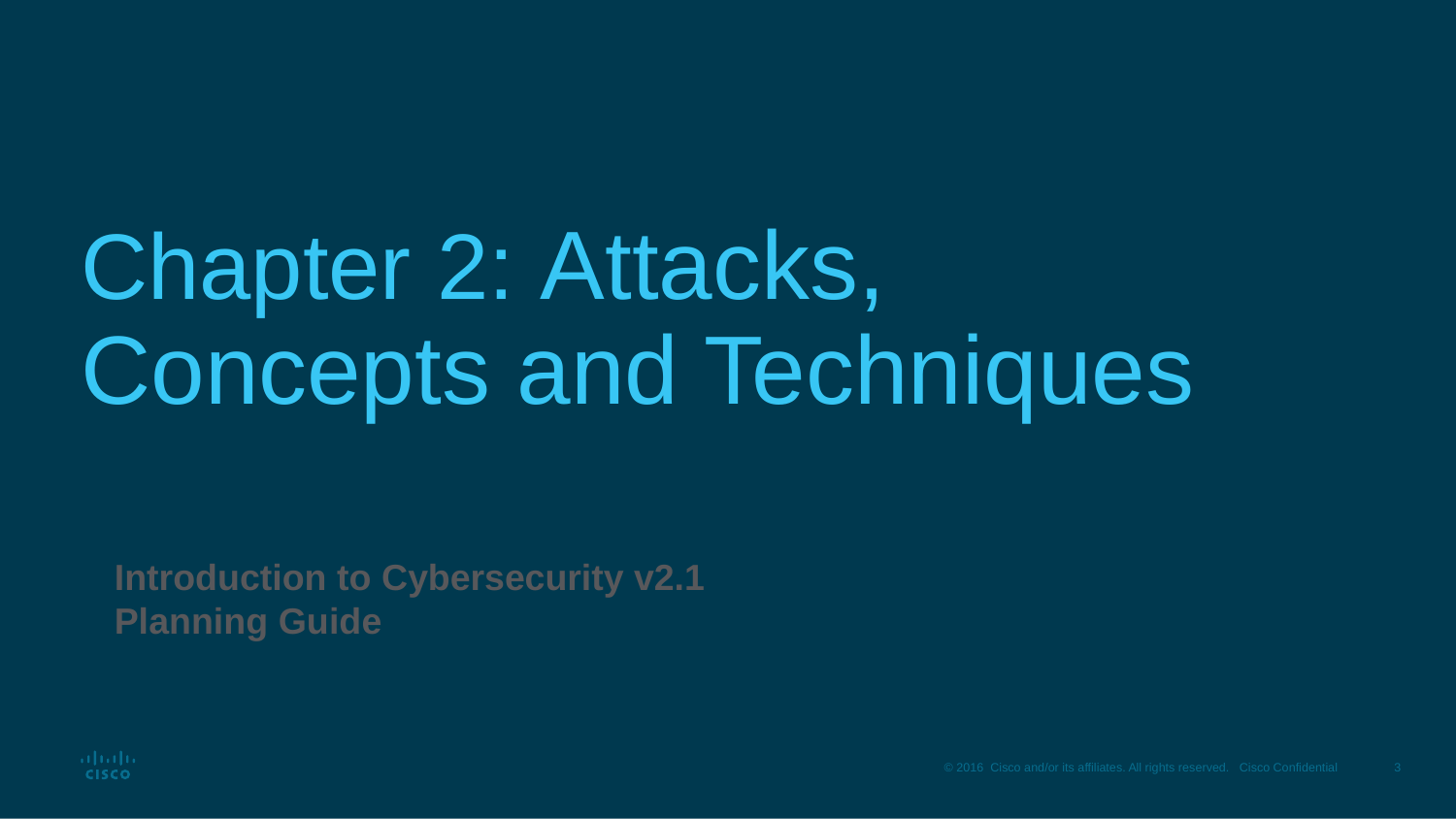

# Chapter 2: Attacks, Concepts and Techniques
Introduction to Cybersecurity v2.1
Planning Guide